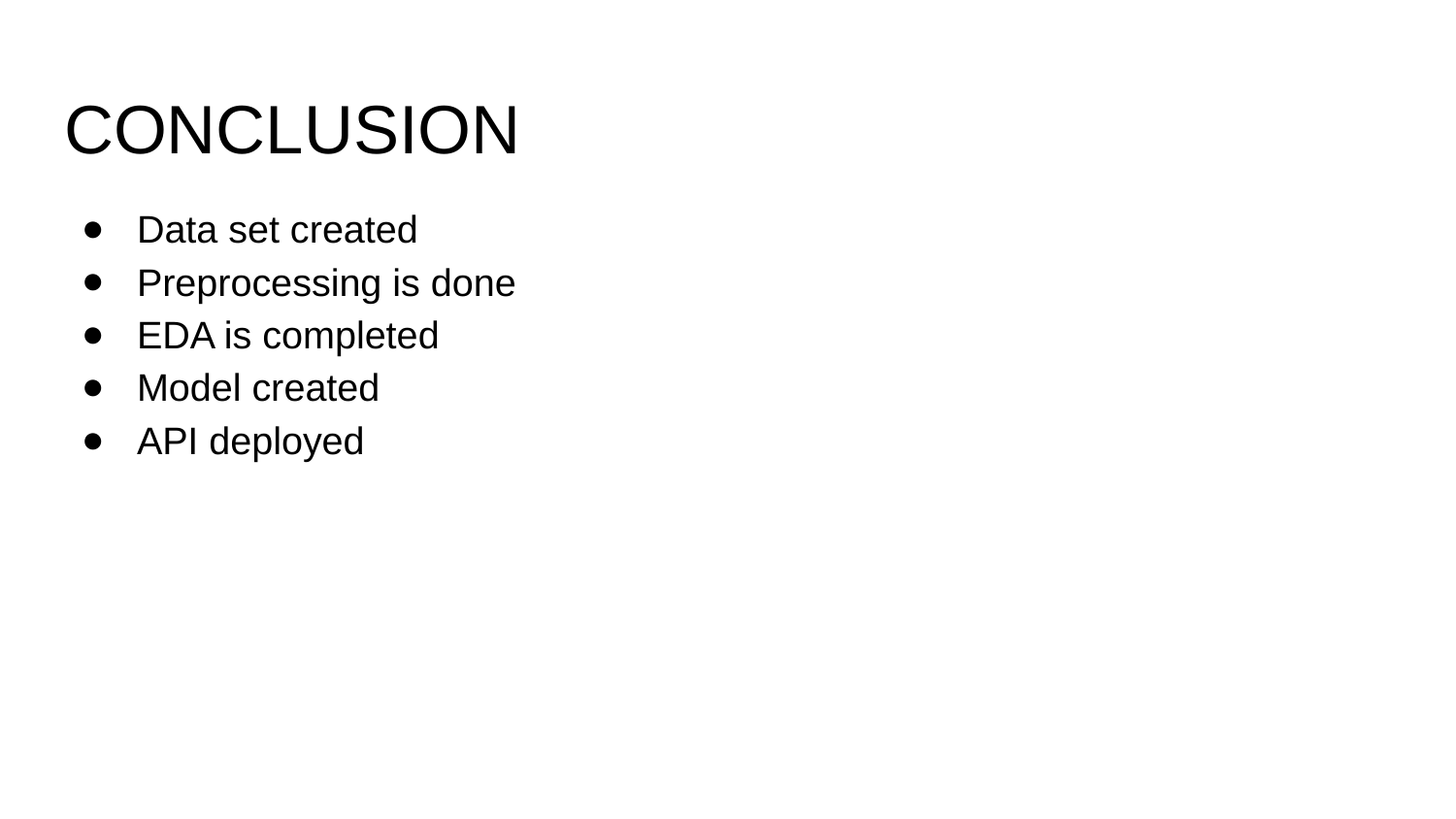

# CONCLUSION
Data set created
Preprocessing is done
EDA is completed
Model created
API deployed